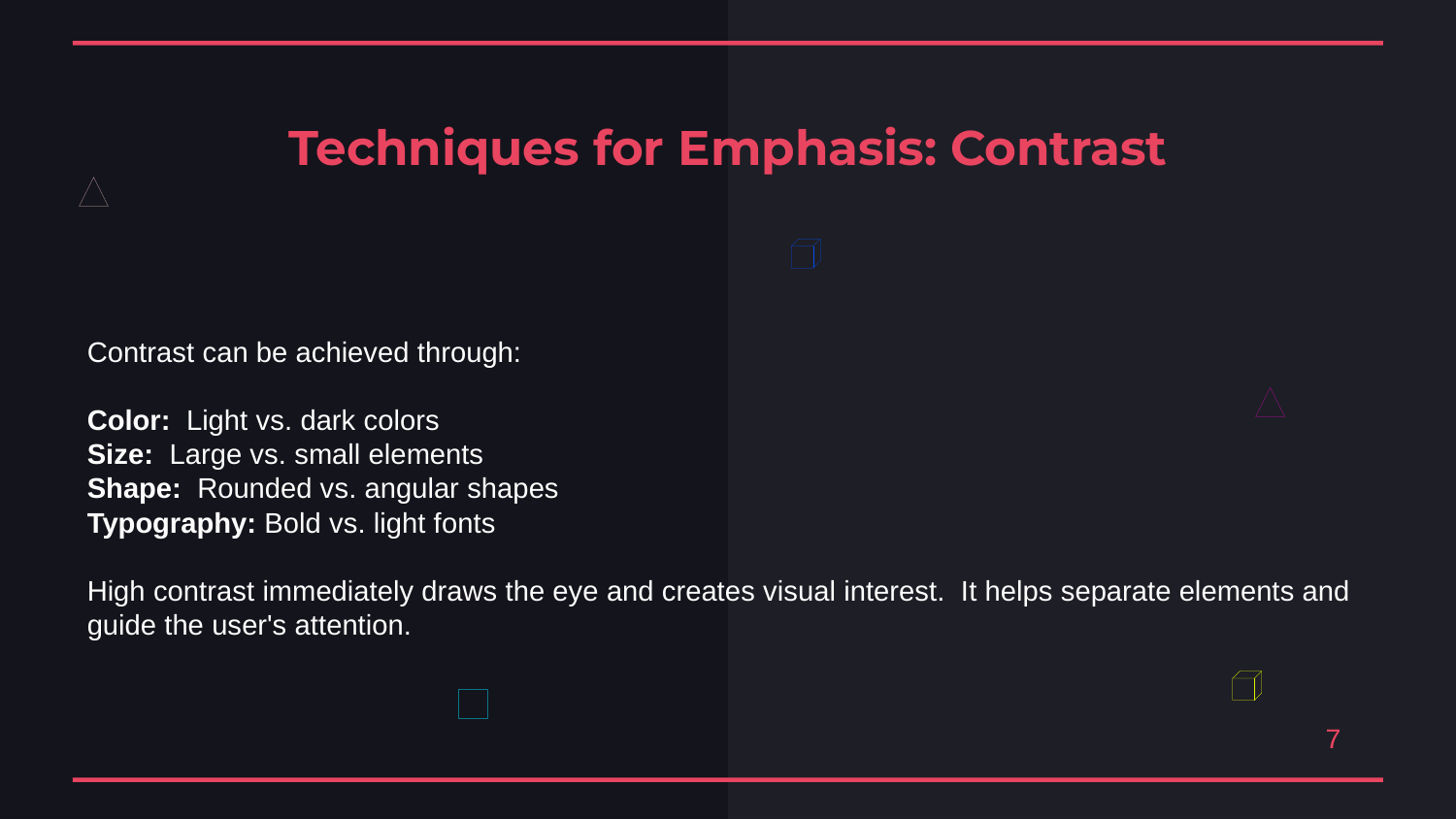

Techniques for Emphasis: Contrast

Contrast can be achieved through:

Color:  Light vs. dark colors
Size:  Large vs. small elements
Shape:  Rounded vs. angular shapes
Typography: Bold vs. light fonts

High contrast immediately draws the eye and creates visual interest.  It helps separate elements and guide the user's attention.

7